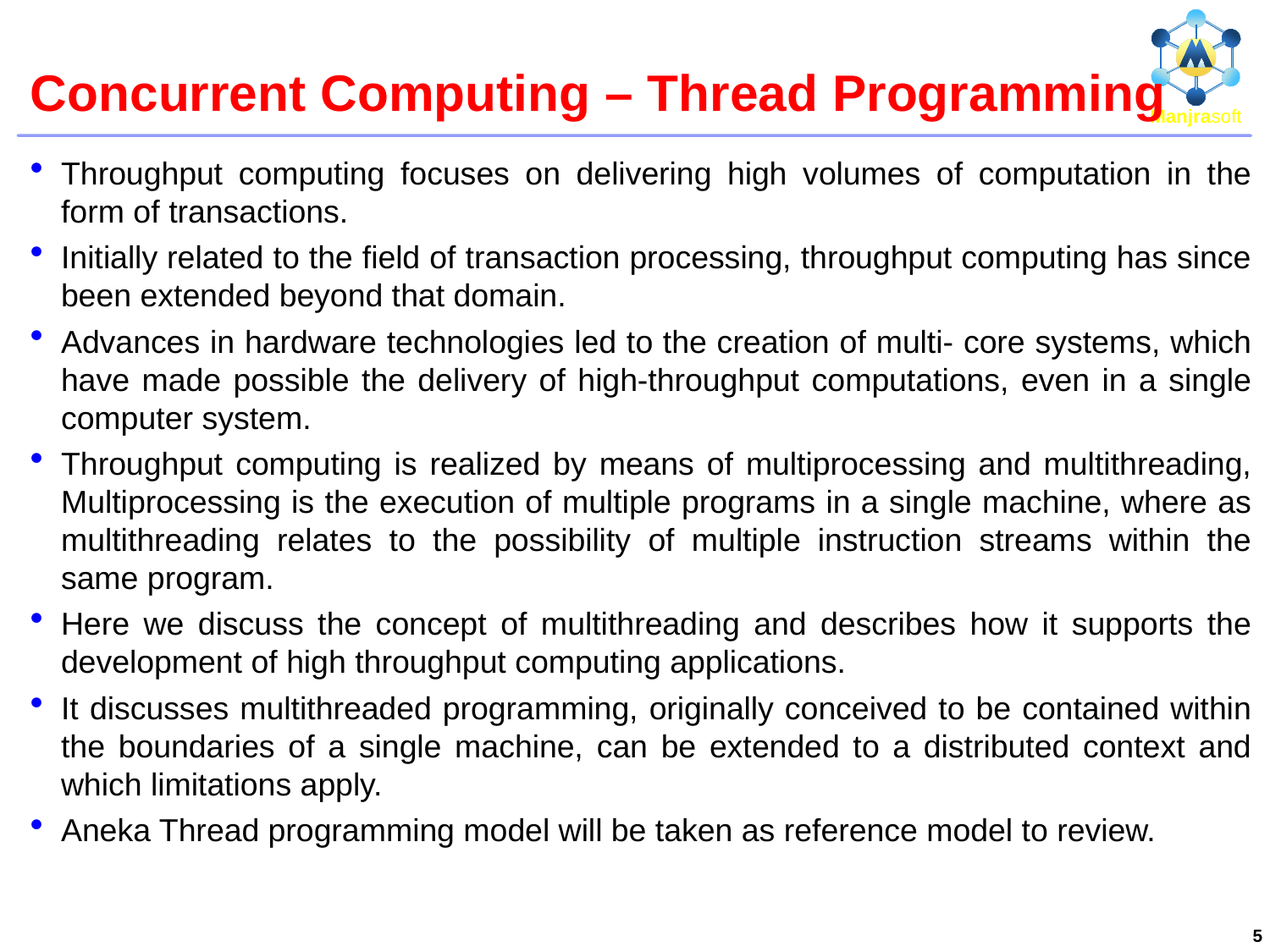

# Concurrent Computing – Thread Programming
Throughput computing focuses on delivering high volumes of computation in the form of transactions.
Initially related to the field of transaction processing, throughput computing has since been extended beyond that domain.
Advances in hardware technologies led to the creation of multi- core systems, which have made possible the delivery of high-throughput computations, even in a single computer system.
Throughput computing is realized by means of multiprocessing and multithreading, Multiprocessing is the execution of multiple programs in a single machine, where as multithreading relates to the possibility of multiple instruction streams within the same program.
Here we discuss the concept of multithreading and describes how it supports the development of high throughput computing applications.
It discusses multithreaded programming, originally conceived to be contained within the boundaries of a single machine, can be extended to a distributed context and which limitations apply.
Aneka Thread programming model will be taken as reference model to review.
5